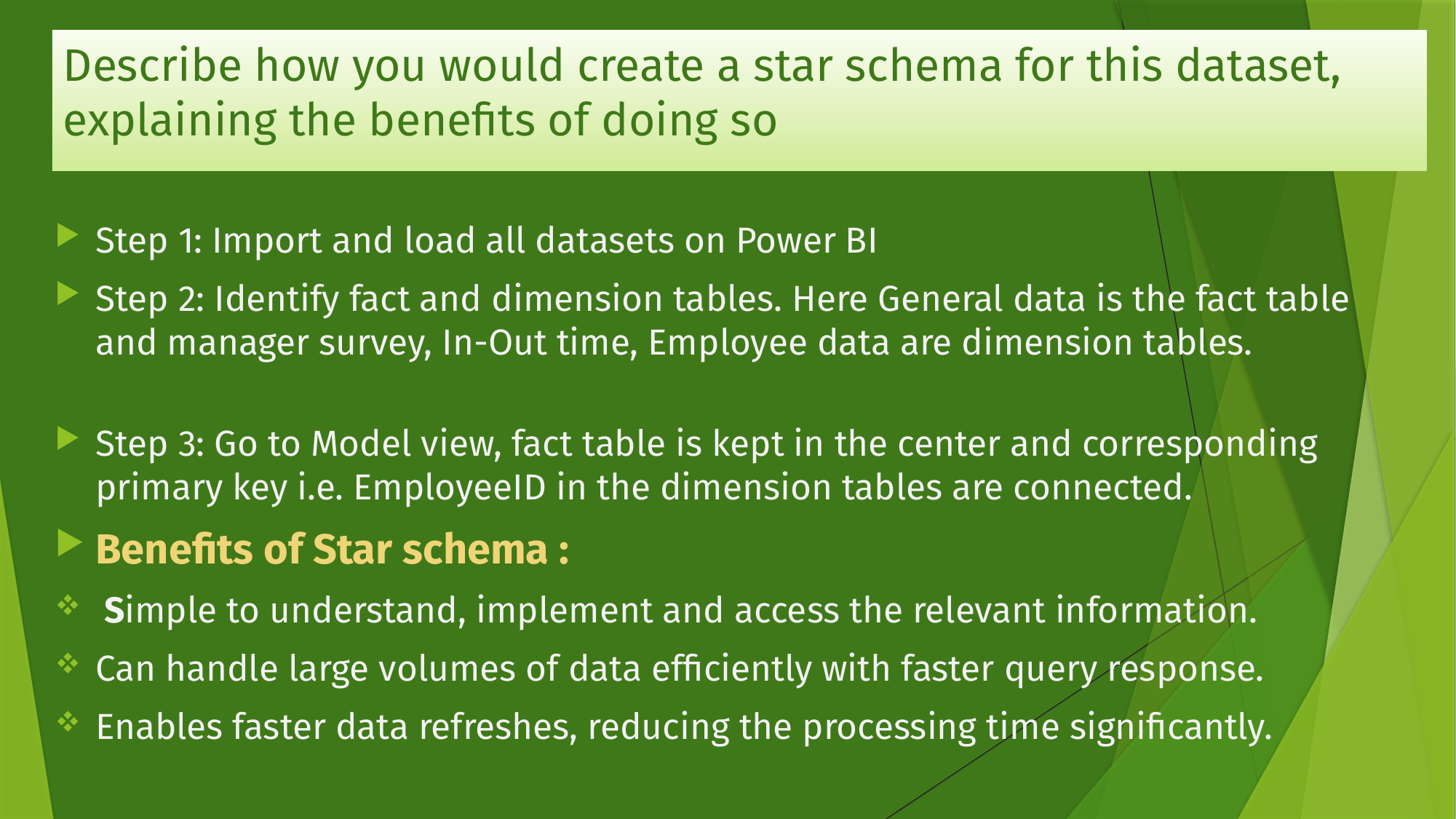

# Describe how you would create a star schema for this dataset, explaining the benefits of doing so
Step 1: Import and load all datasets on Power BI
Step 2: Identify fact and dimension tables. Here General data is the fact table and manager survey, In-Out time, Employee data are dimension tables.
Step 3: Go to Model view, fact table is kept in the center and corresponding primary key i.e. EmployeeID in the dimension tables are connected.
Benefits of Star schema :
 Simple to understand, implement and access the relevant information.
Can handle large volumes of data efficiently with faster query response.
Enables faster data refreshes, reducing the processing time significantly.